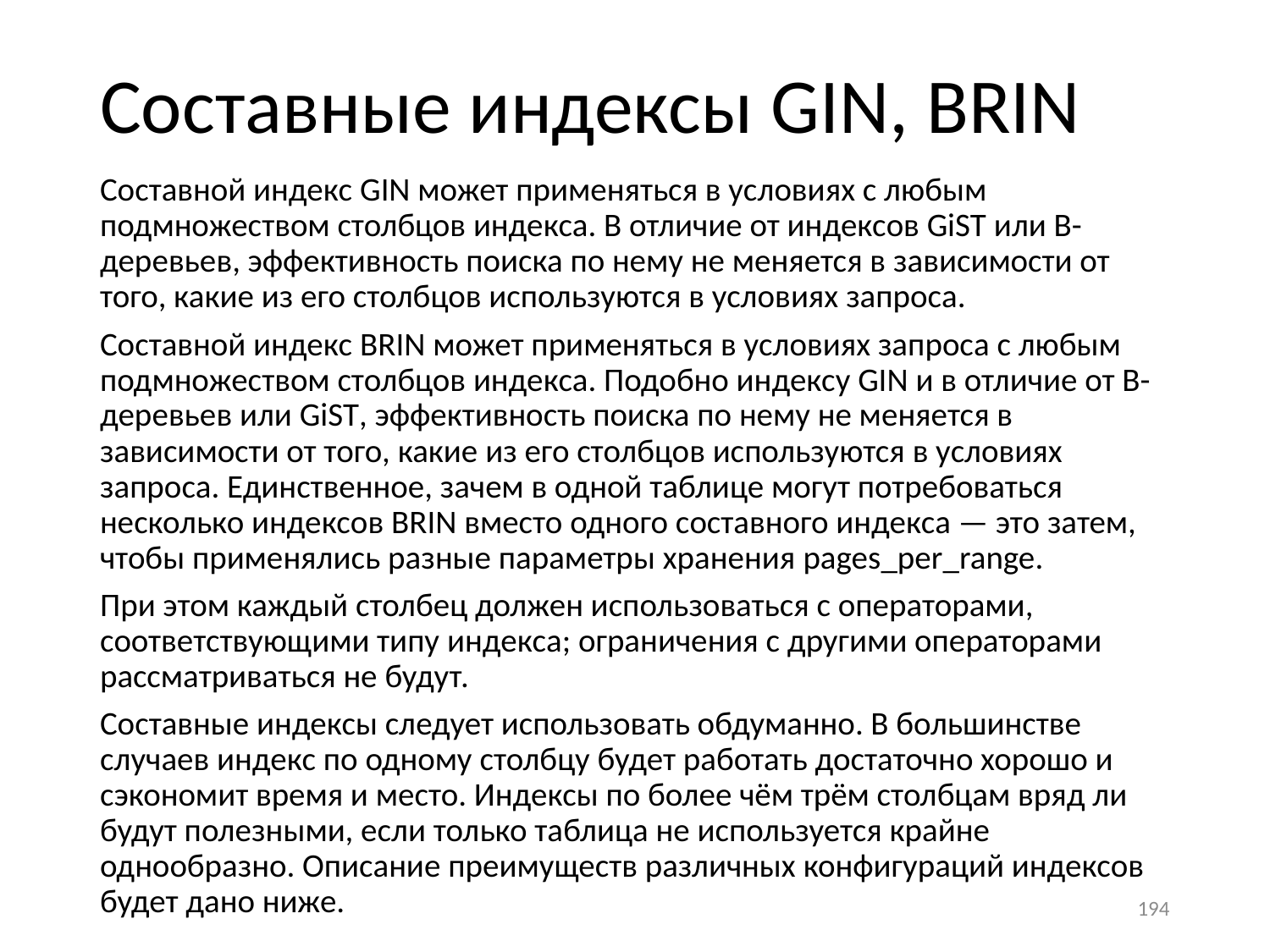

# Составные индексы GIN, BRIN
Составной индекс GIN может применяться в условиях с любым подмножеством столбцов индекса. В отличие от индексов GiST или B-деревьев, эффективность поиска по нему не меняется в зависимости от того, какие из его столбцов используются в условиях запроса.
Составной индекс BRIN может применяться в условиях запроса с любым подмножеством столбцов индекса. Подобно индексу GIN и в отличие от B-деревьев или GiST, эффективность поиска по нему не меняется в зависимости от того, какие из его столбцов используются в условиях запроса. Единственное, зачем в одной таблице могут потребоваться несколько индексов BRIN вместо одного составного индекса — это затем, чтобы применялись разные параметры хранения pages_per_range.
При этом каждый столбец должен использоваться с операторами, соответствующими типу индекса; ограничения с другими операторами рассматриваться не будут.
Составные индексы следует использовать обдуманно. В большинстве случаев индекс по одному столбцу будет работать достаточно хорошо и сэкономит время и место. Индексы по более чём трём столбцам вряд ли будут полезными, если только таблица не используется крайне однообразно. Описание преимуществ различных конфигураций индексов будет дано ниже.
194